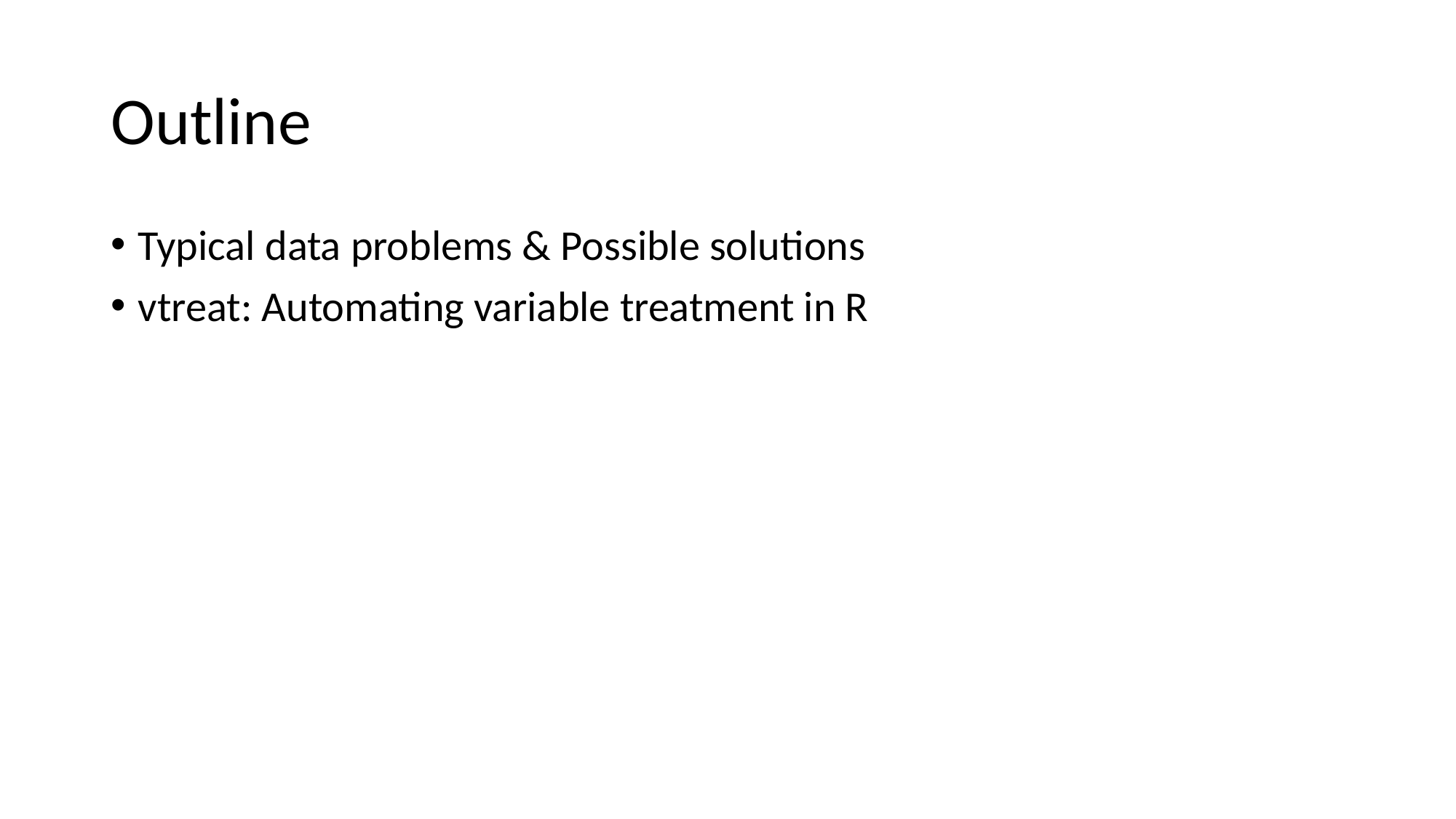

# Outline
Typical data problems & Possible solutions
vtreat: Automating variable treatment in R